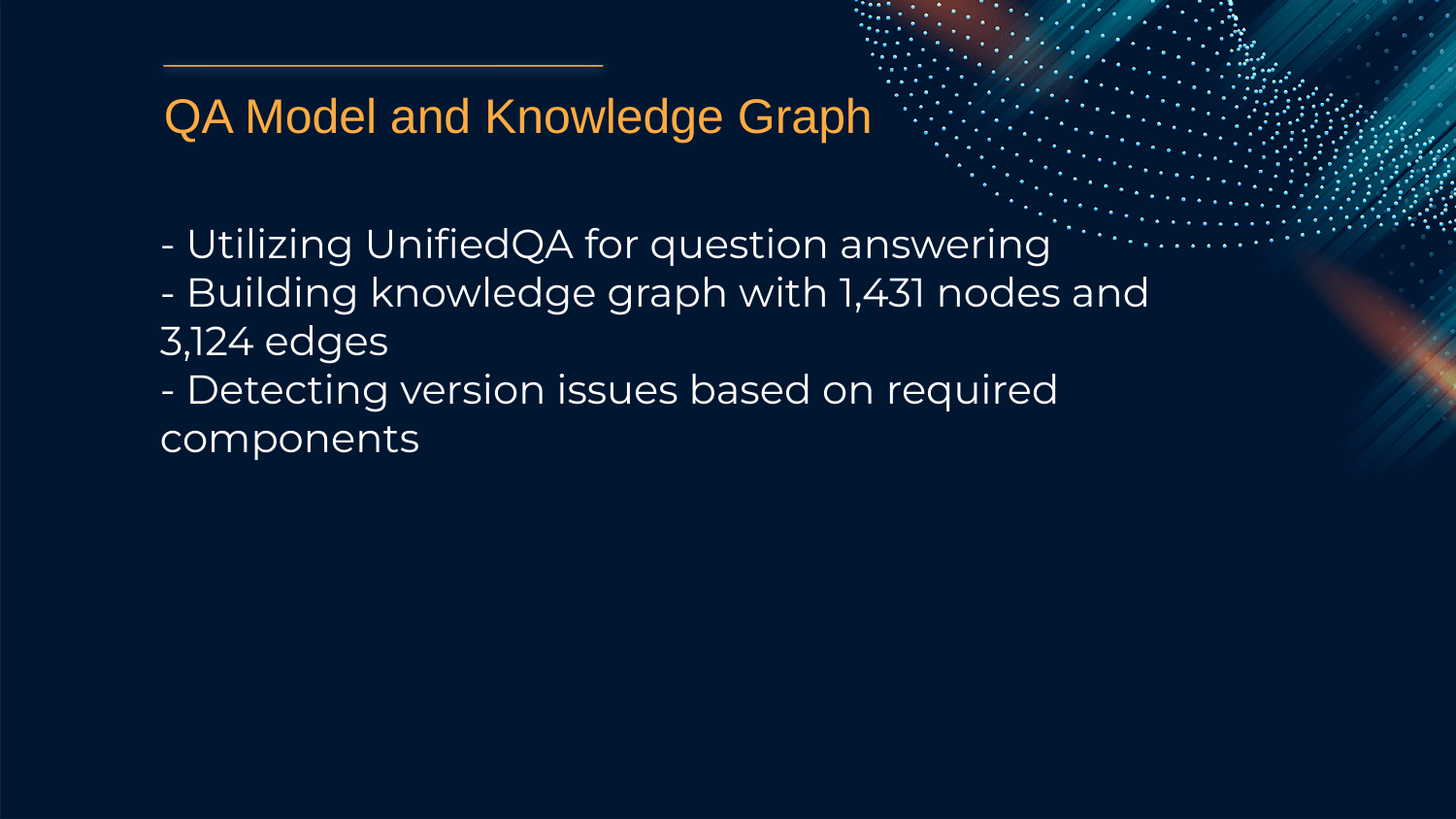

QA Model and Knowledge Graph
- Utilizing UnifiedQA for question answering
- Building knowledge graph with 1,431 nodes and 3,124 edges
- Detecting version issues based on required components